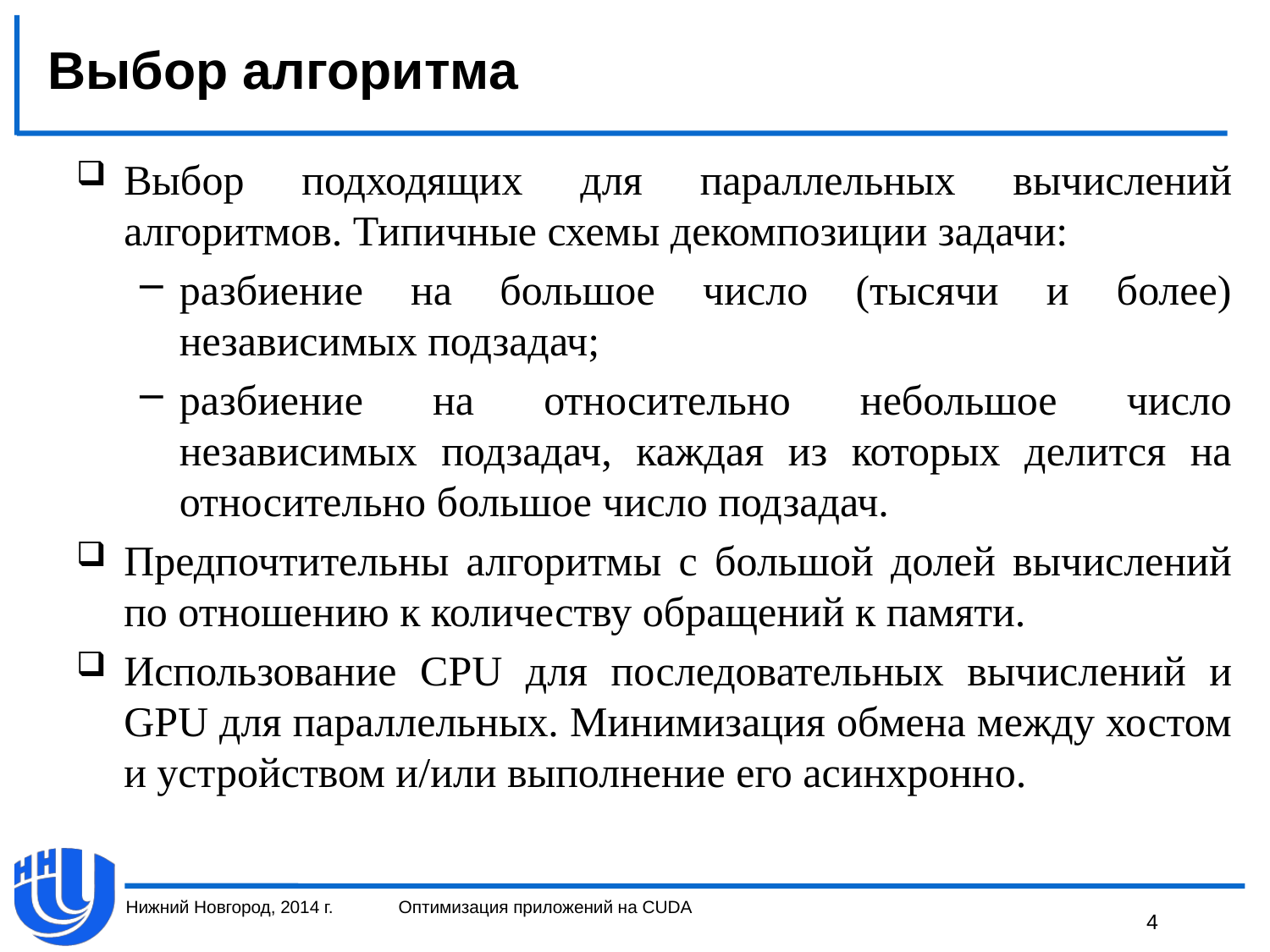

# Выбор алгоритма
Выбор подходящих для параллельных вычислений алгоритмов. Типичные схемы декомпозиции задачи:
разбиение на большое число (тысячи и более) независимых подзадач;
разбиение на относительно небольшое число независимых подзадач, каждая из которых делится на относительно большое число подзадач.
Предпочтительны алгоритмы с большой долей вычислений по отношению к количеству обращений к памяти.
Использование CPU для последовательных вычислений и GPU для параллельных. Минимизация обмена между хостом и устройством и/или выполнение его асинхронно.
Нижний Новгород, 2014 г.
Оптимизация приложений на CUDA
4